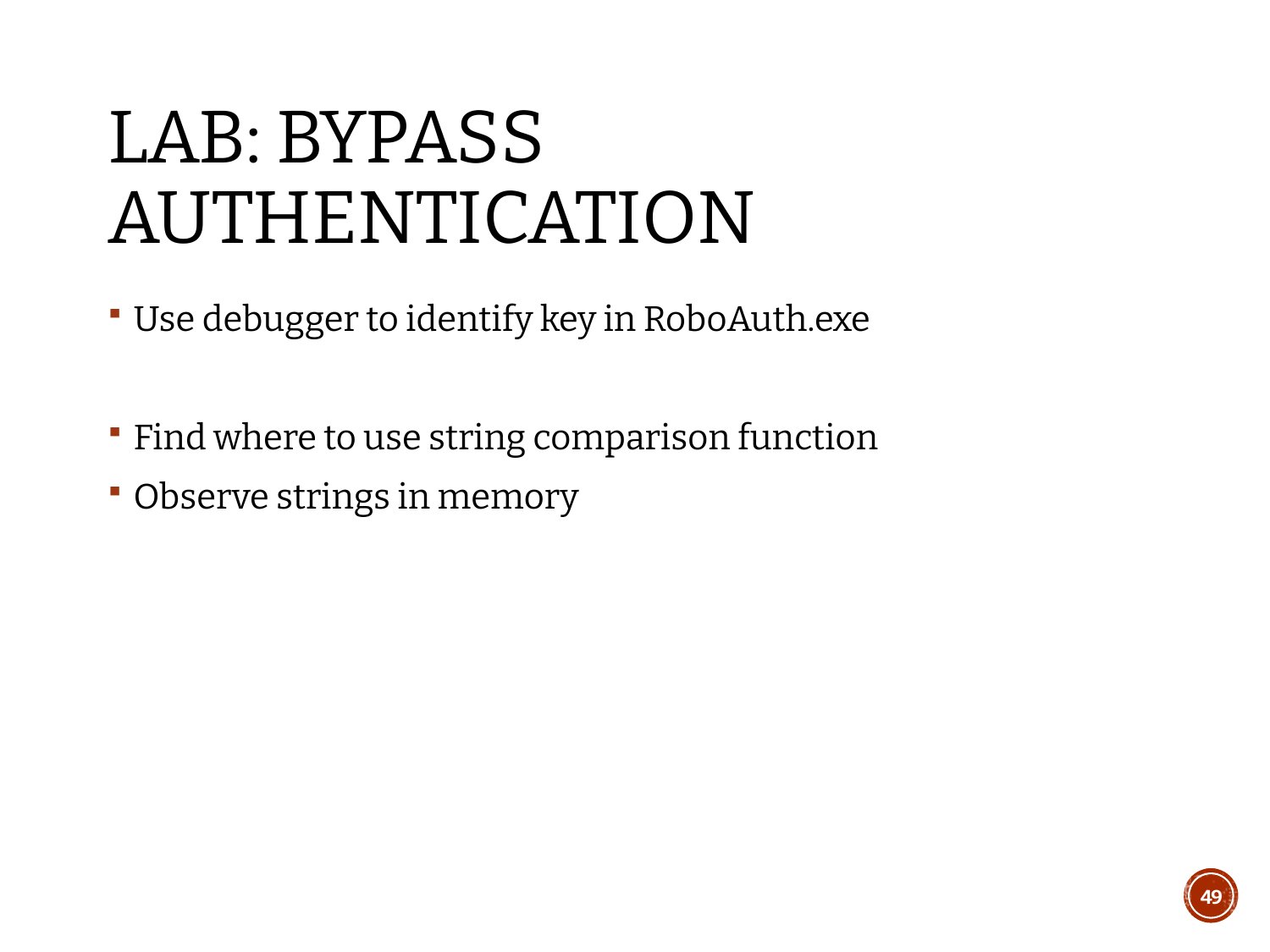

# Lab: Bypass Authentication
Use debugger to identify key in RoboAuth.exe

Find where to use string comparison function
Observe strings in memory
49